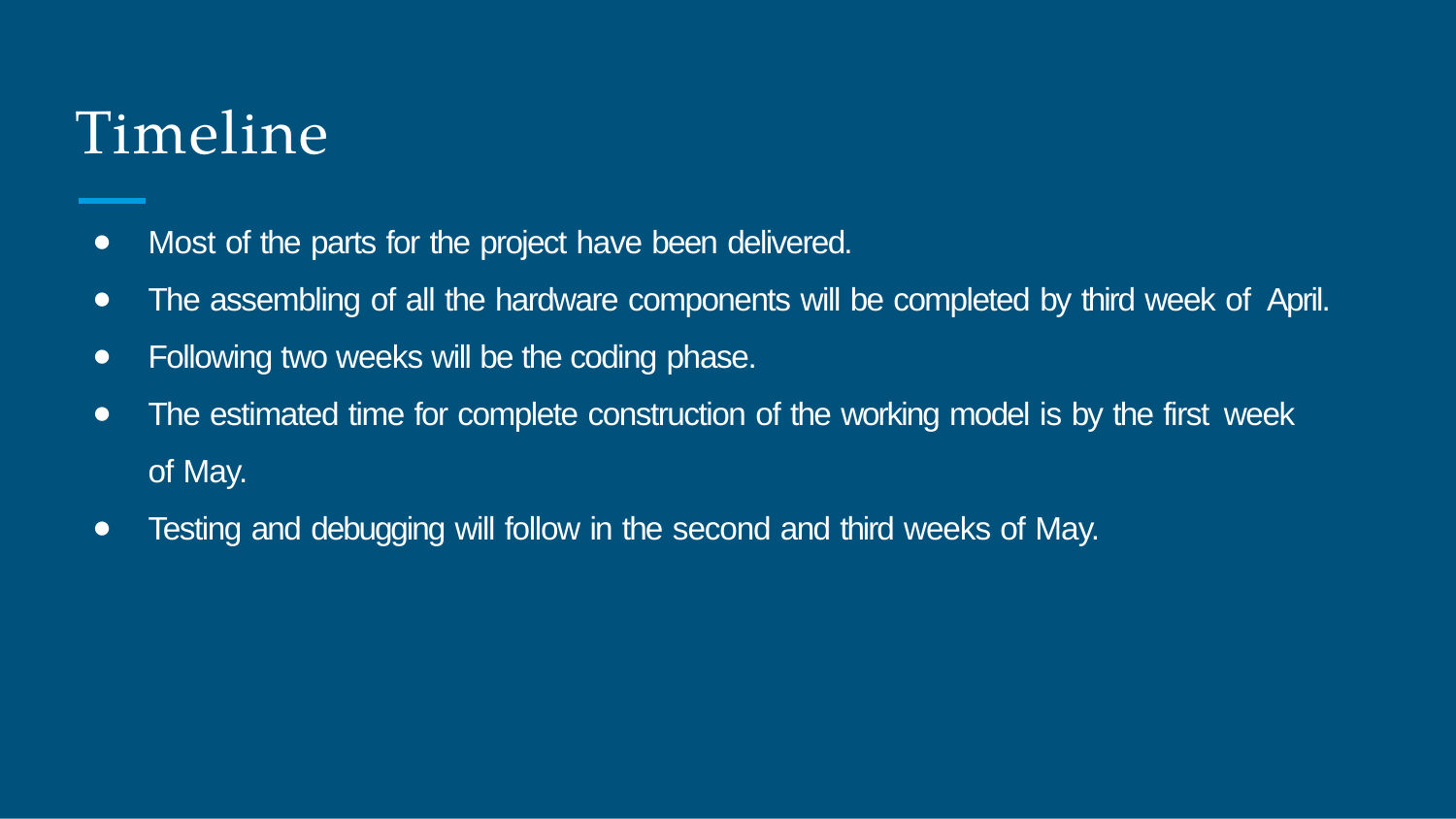

# Timeline
Most of the parts for the project have been delivered.
The assembling of all the hardware components will be completed by third week of  April.
Following two weeks will be the coding phase.
The estimated time for complete construction of the working model is by the first  week of May.
Testing and debugging will follow in the second and third weeks of May.